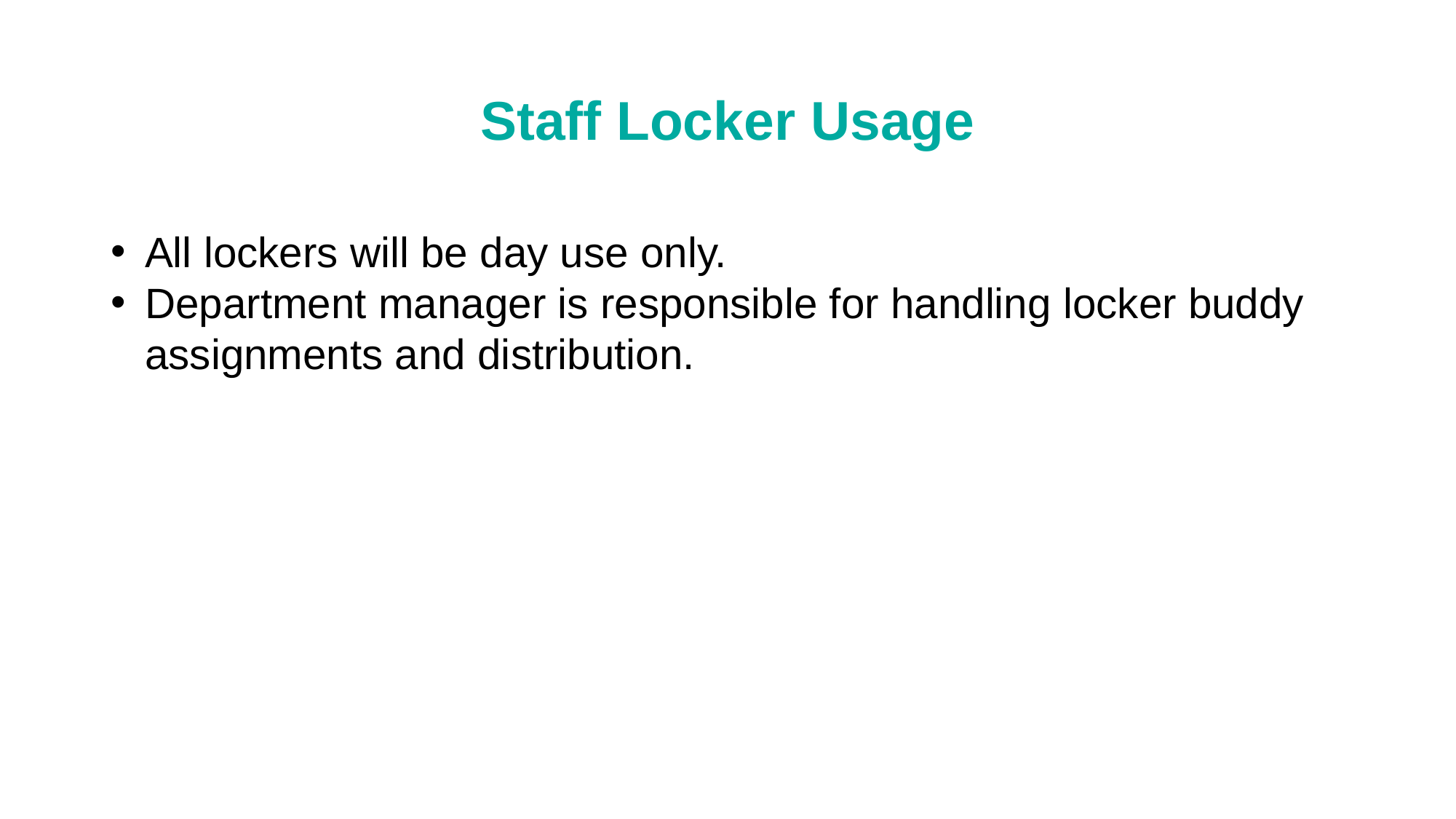

# Staff Locker Usage
All lockers will be day use only.
Department manager is responsible for handling locker buddy assignments and distribution.